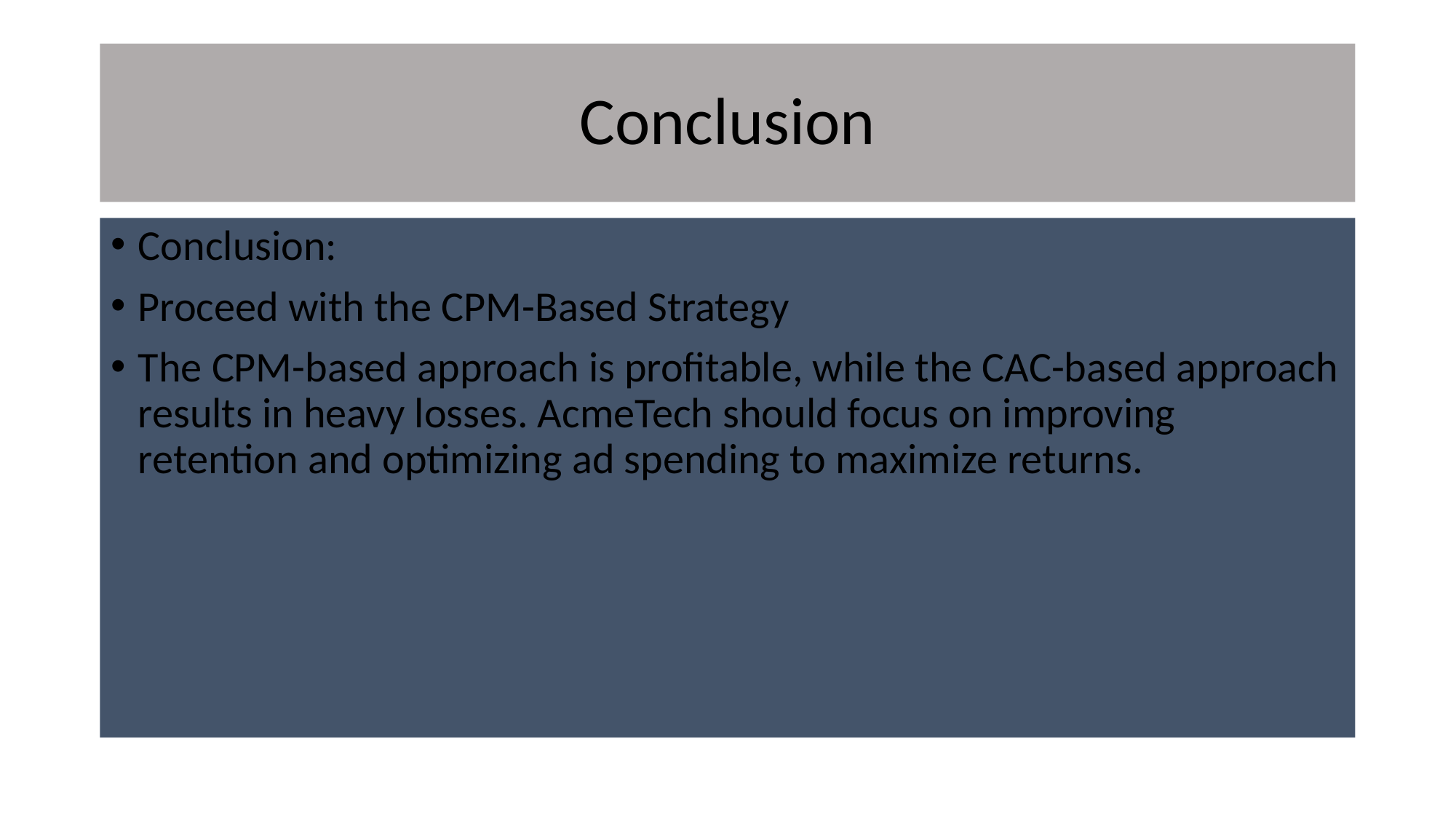

# Conclusion
Conclusion:
Proceed with the CPM-Based Strategy
The CPM-based approach is profitable, while the CAC-based approach results in heavy losses. AcmeTech should focus on improving retention and optimizing ad spending to maximize returns.